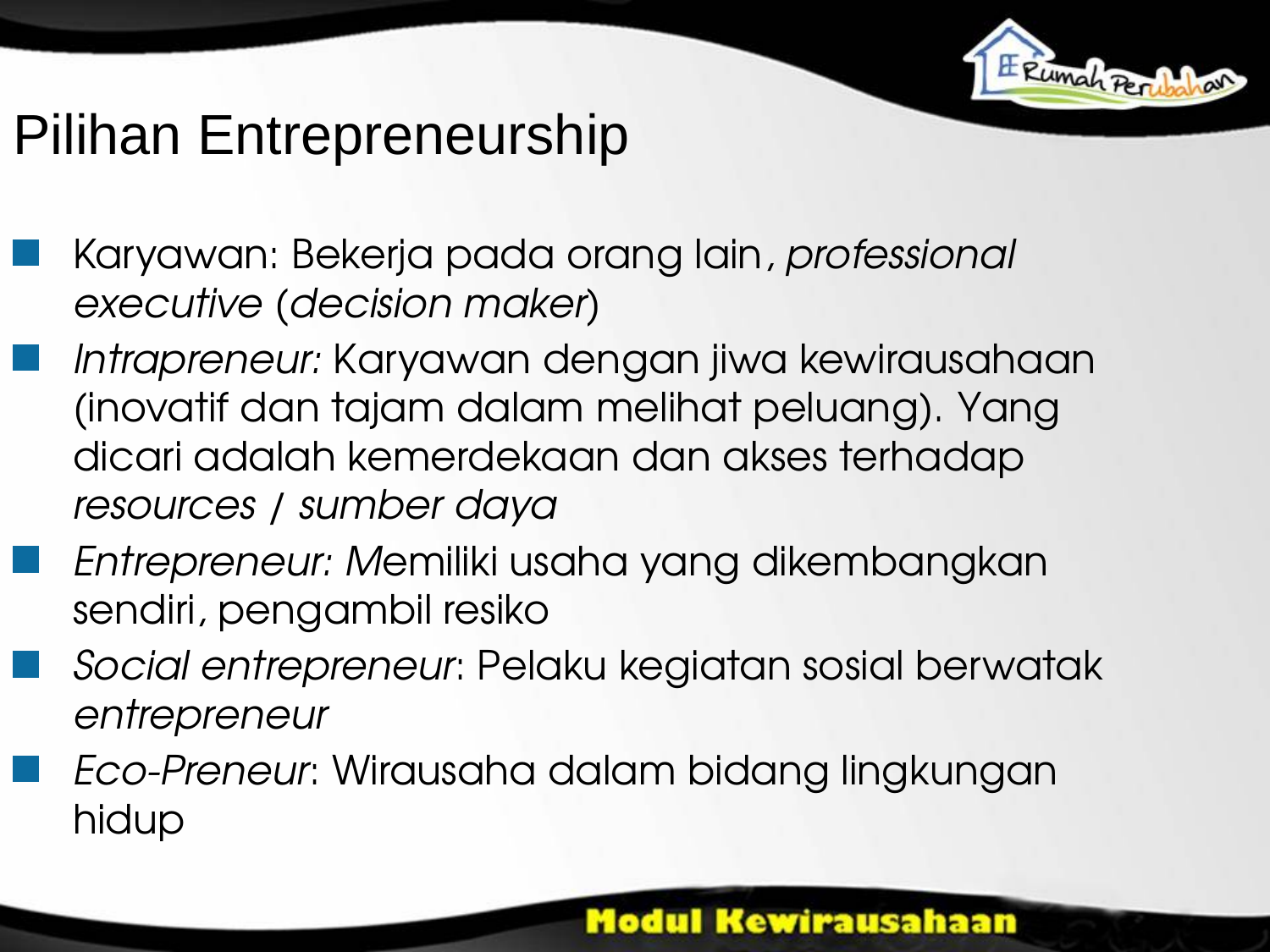

Pilihan Entrepreneurship
Karyawan: Bekerja pada orang lain, professional executive (decision maker)
Intrapreneur: Karyawan dengan jiwa kewirausahaan (inovatif dan tajam dalam melihat peluang). Yang dicari adalah kemerdekaan dan akses terhadap resources / sumber daya
Entrepreneur: Memiliki usaha yang dikembangkan sendiri, pengambil resiko
Social entrepreneur: Pelaku kegiatan sosial berwatak entrepreneur
Eco-Preneur: Wirausaha dalam bidang lingkungan hidup